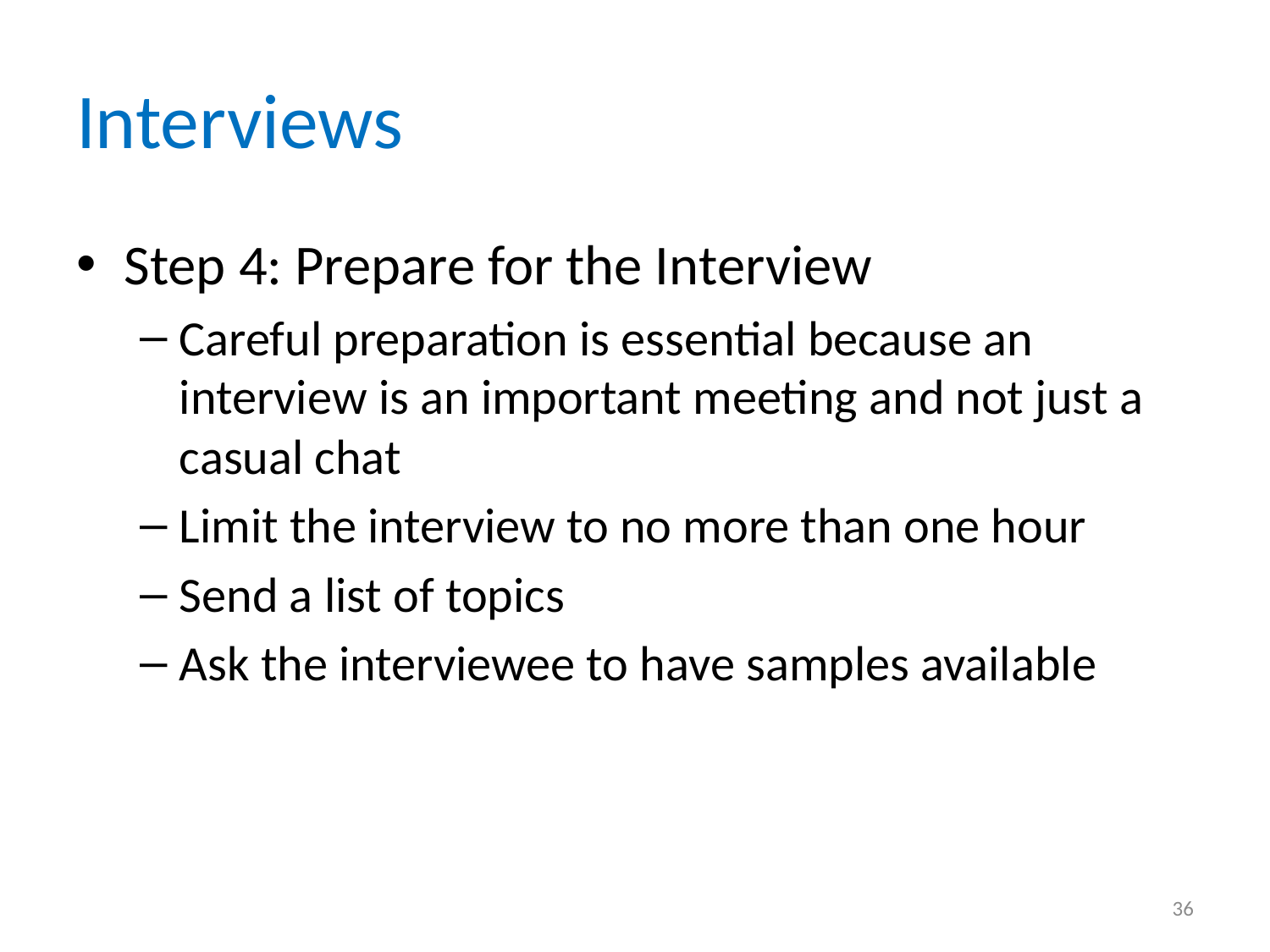

# Interviews
Step 4: Prepare for the Interview
Careful preparation is essential because an interview is an important meeting and not just a casual chat
Limit the interview to no more than one hour
Send a list of topics
Ask the interviewee to have samples available
36